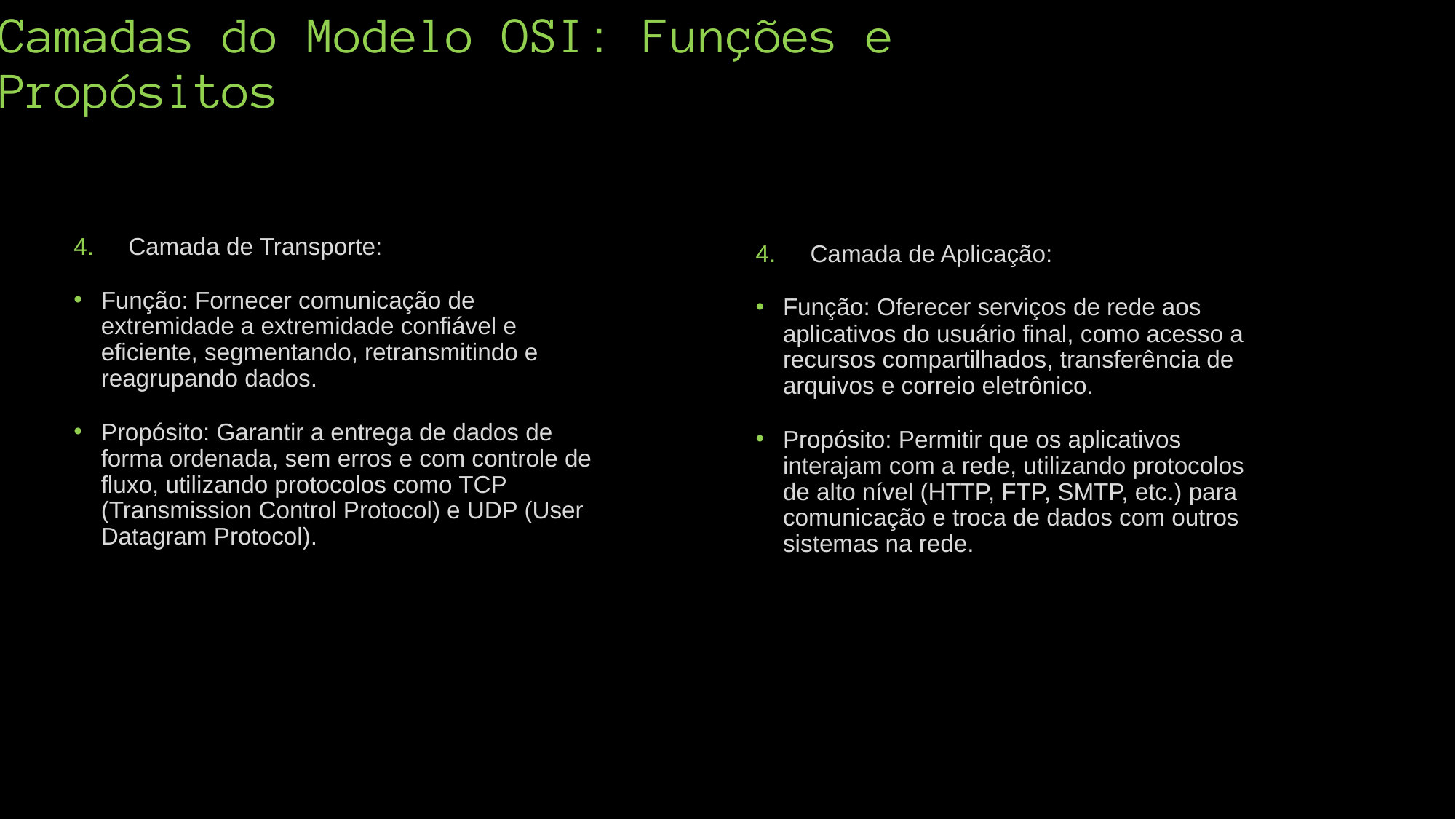

# Camadas do Modelo OSI: Funções e Propósitos
Camada de Transporte:
Função: Fornecer comunicação de extremidade a extremidade confiável e eficiente, segmentando, retransmitindo e reagrupando dados.
Propósito: Garantir a entrega de dados de forma ordenada, sem erros e com controle de fluxo, utilizando protocolos como TCP (Transmission Control Protocol) e UDP (User Datagram Protocol).
Camada de Aplicação:
Função: Oferecer serviços de rede aos aplicativos do usuário final, como acesso a recursos compartilhados, transferência de arquivos e correio eletrônico.
Propósito: Permitir que os aplicativos interajam com a rede, utilizando protocolos de alto nível (HTTP, FTP, SMTP, etc.) para comunicação e troca de dados com outros sistemas na rede.